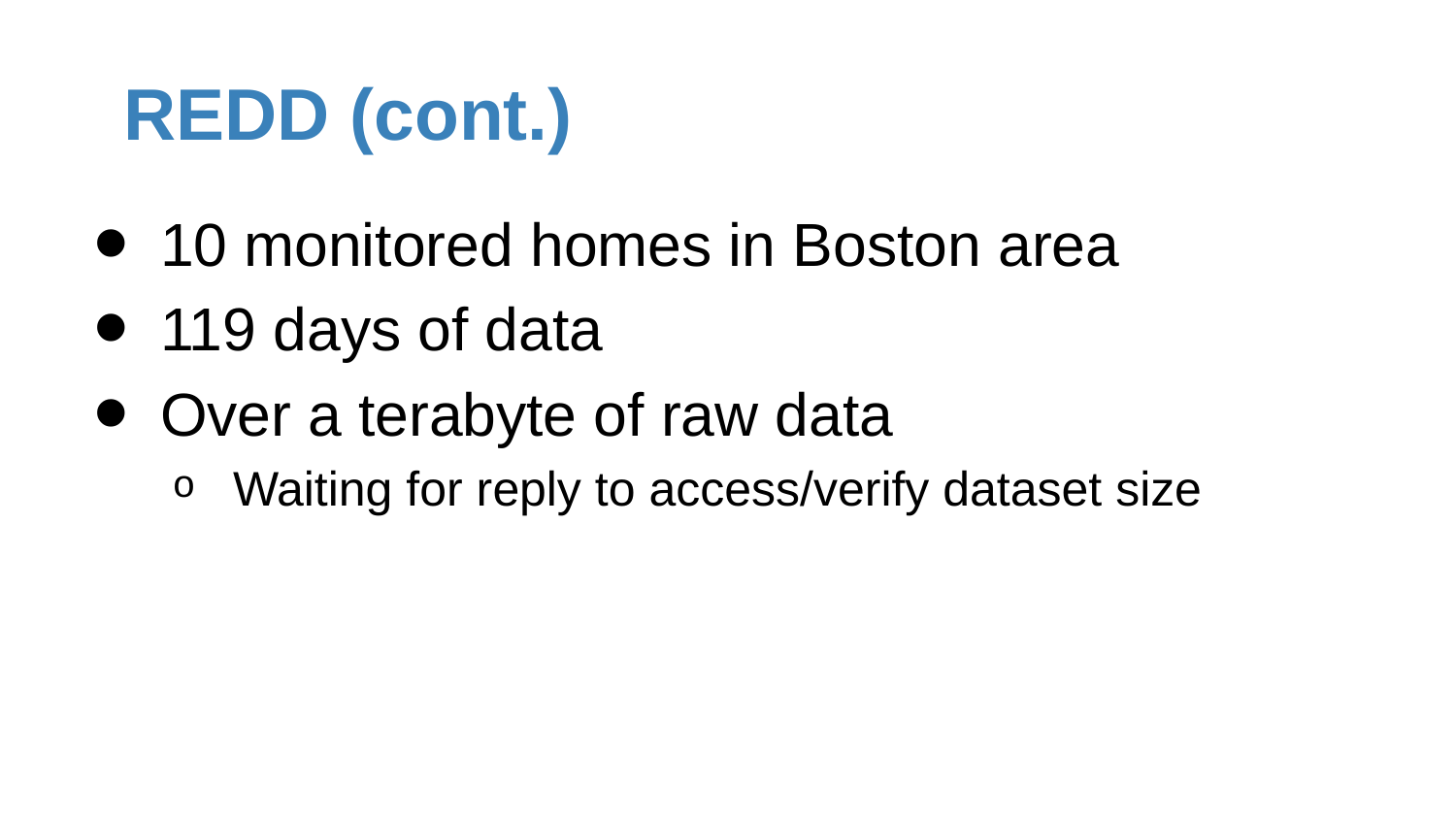

# REDD (cont.)
10 monitored homes in Boston area
119 days of data
Over a terabyte of raw data
Waiting for reply to access/verify dataset size